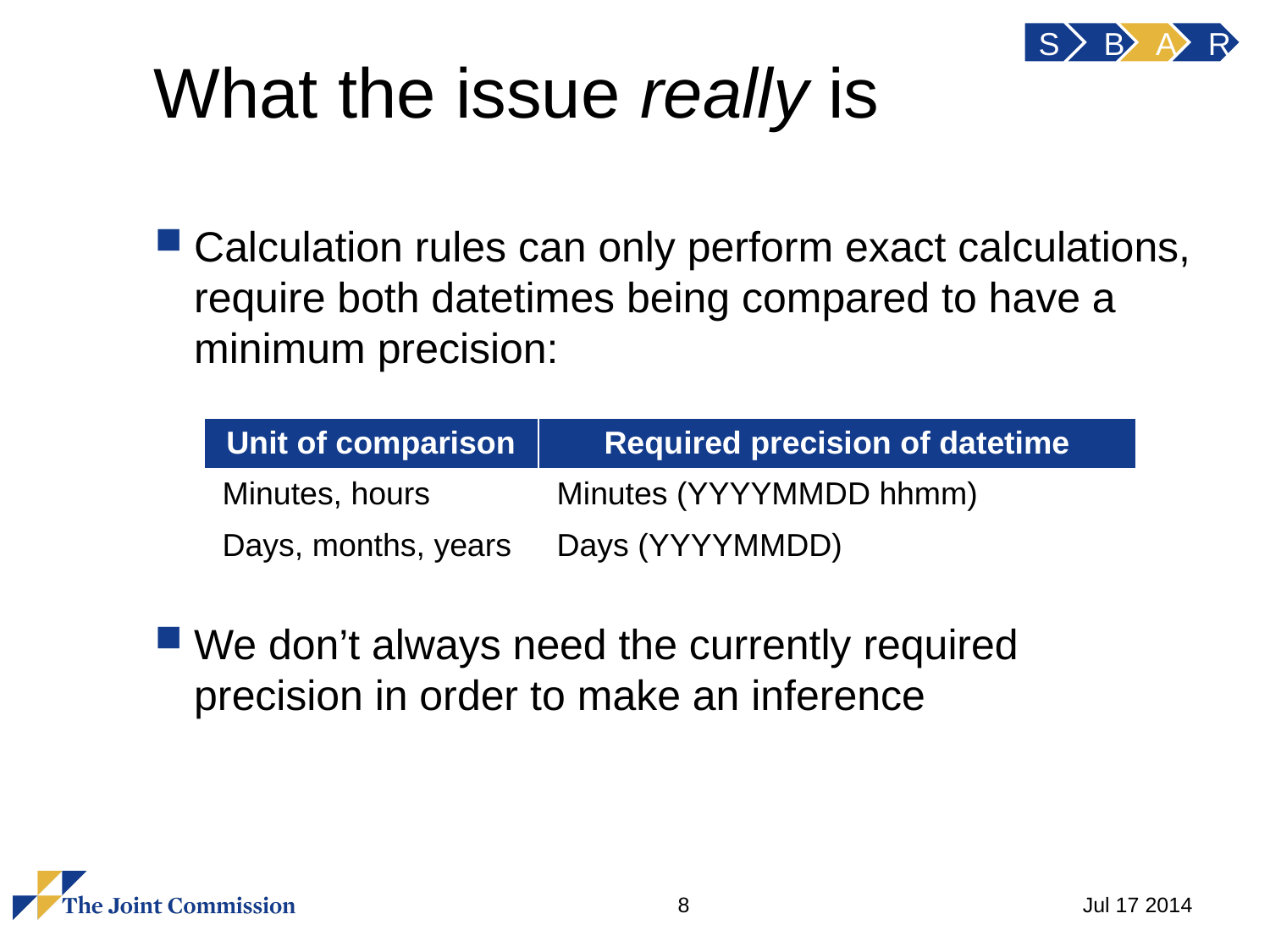

S
B
A
R
# What the issue really is
Calculation rules can only perform exact calculations, require both datetimes being compared to have a minimum precision:

We don’t always need the currently required precision in order to make an inference
| Unit of comparison | Required precision of datetime |
| --- | --- |
| Minutes, hours | Minutes (YYYYMMDD hhmm) |
| Days, months, years | Days (YYYYMMDD) |